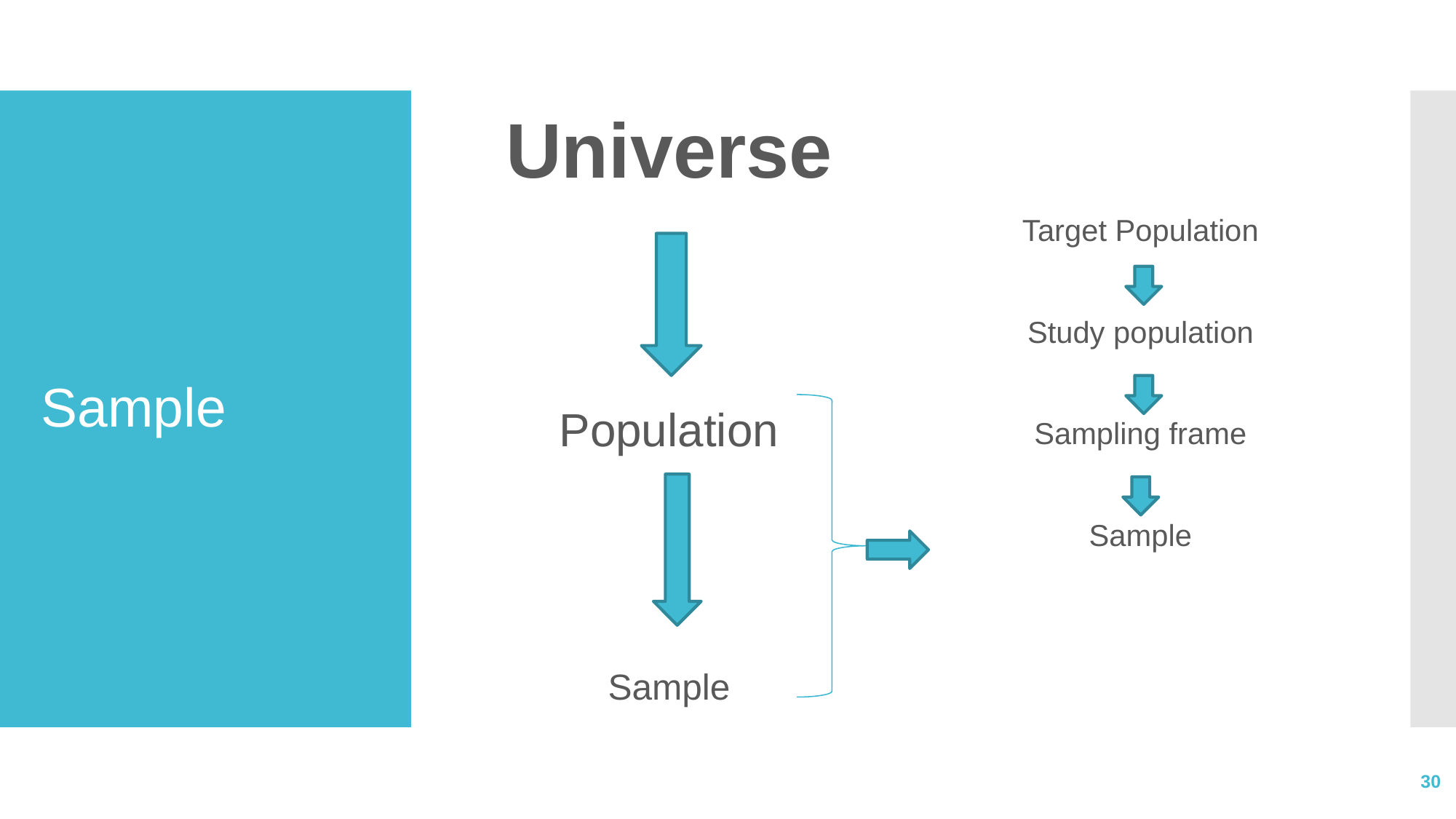

Universe

Population

Sample
Target Population

Study population

Sampling frame

Sample

# Sample

30